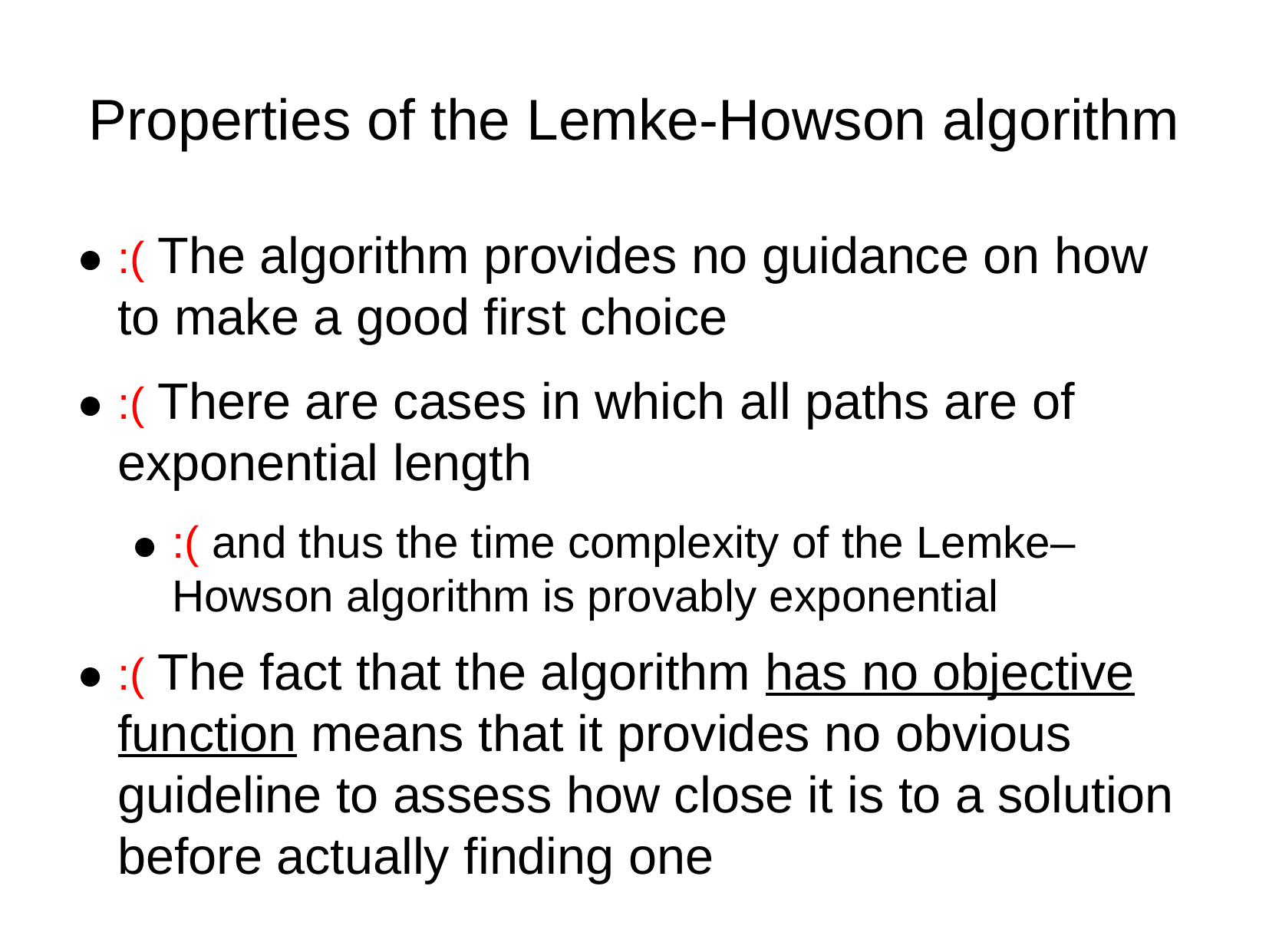

Properties of the Lemke-Howson algorithm
:( The algorithm provides no guidance on how to make a good first choice
:( There are cases in which all paths are of exponential length
:( and thus the time complexity of the Lemke–Howson algorithm is provably exponential
:( The fact that the algorithm has no objective function means that it provides no obvious guideline to assess how close it is to a solution before actually finding one